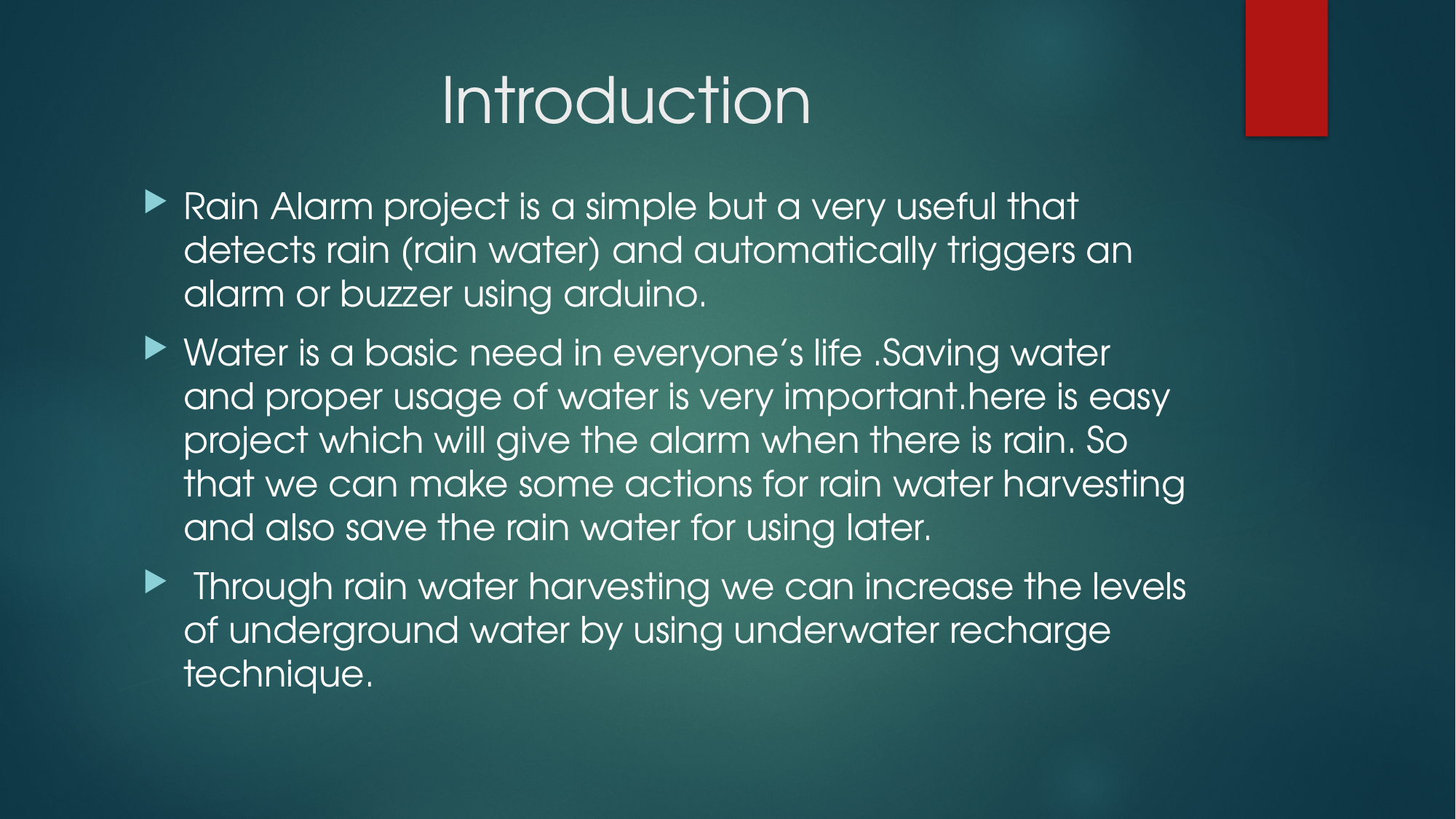

# Introduction
Rain Alarm project is a simple but a very useful that detects rain (rain water) and automatically triggers an alarm or buzzer using arduino.
Water is a basic need in everyone’s life .Saving water and proper usage of water is very important.here is easy project which will give the alarm when there is rain. So that we can make some actions for rain water harvesting and also save the rain water for using later.
 Through rain water harvesting we can increase the levels of underground water by using underwater recharge technique.